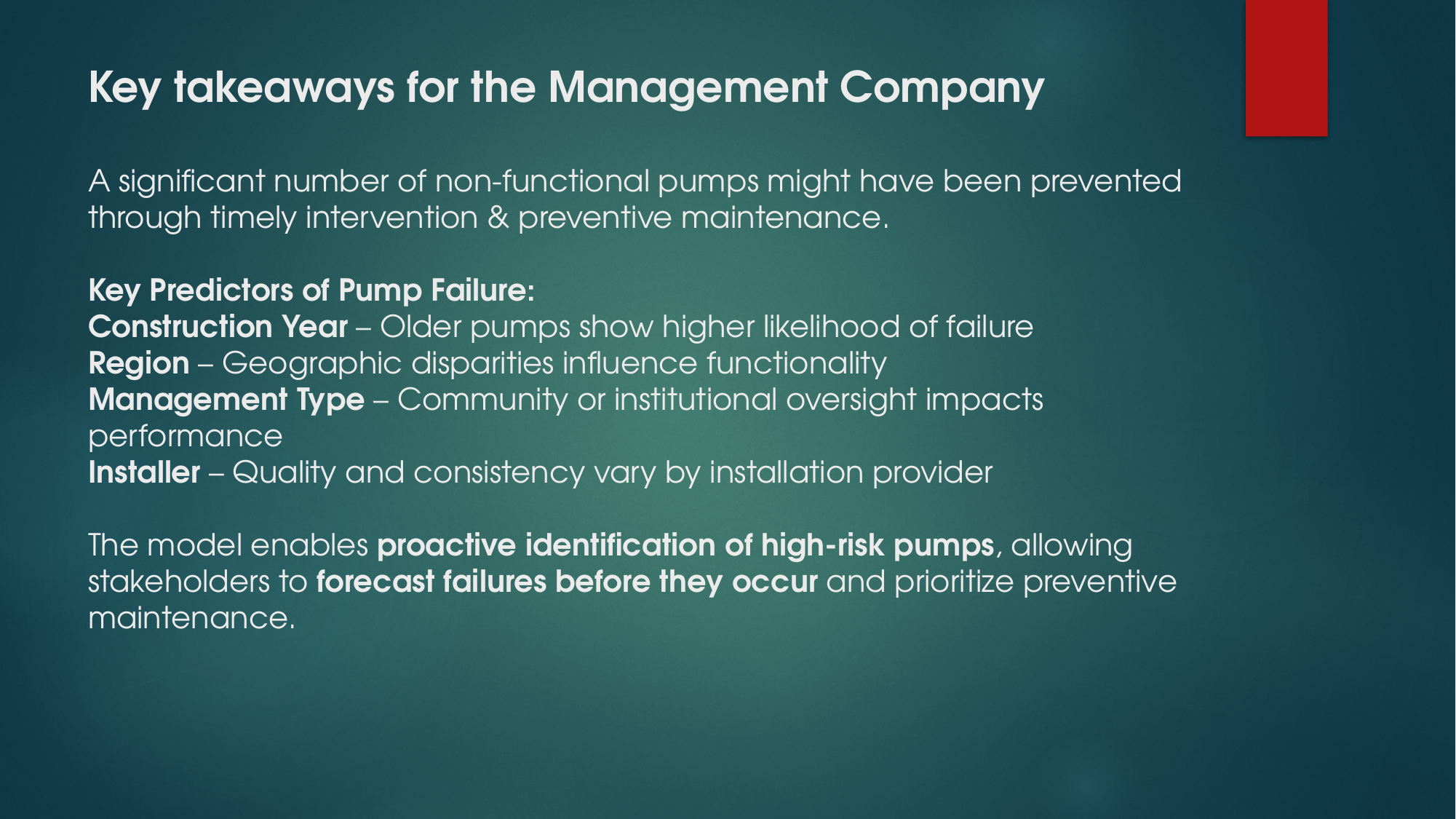

# Key takeaways for the Management Company A significant number of non-functional pumps might have been prevented through timely intervention & preventive maintenance. Key Predictors of Pump Failure: Construction Year – Older pumps show higher likelihood of failure Region – Geographic disparities influence functionality Management Type – Community or institutional oversight impacts performance Installer – Quality and consistency vary by installation provider The model enables proactive identification of high-risk pumps, allowing stakeholders to forecast failures before they occur and prioritize preventive maintenance.